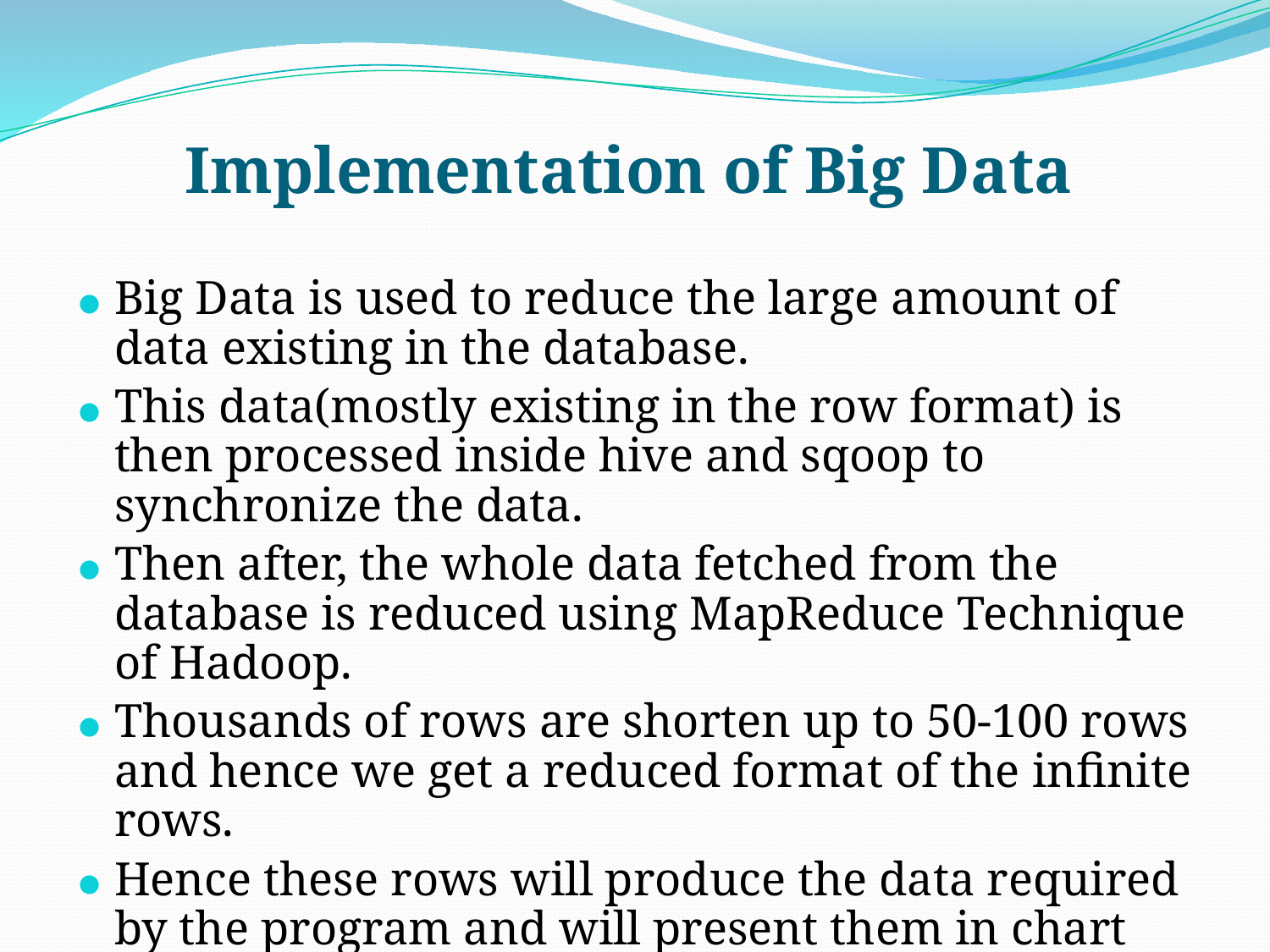

# Implementation of Big Data
Big Data is used to reduce the large amount of data existing in the database.
This data(mostly existing in the row format) is then processed inside hive and sqoop to synchronize the data.
Then after, the whole data fetched from the database is reduced using MapReduce Technique of Hadoop.
Thousands of rows are shorten up to 50-100 rows and hence we get a reduced format of the infinite rows.
Hence these rows will produce the data required by the program and will present them in chart format.